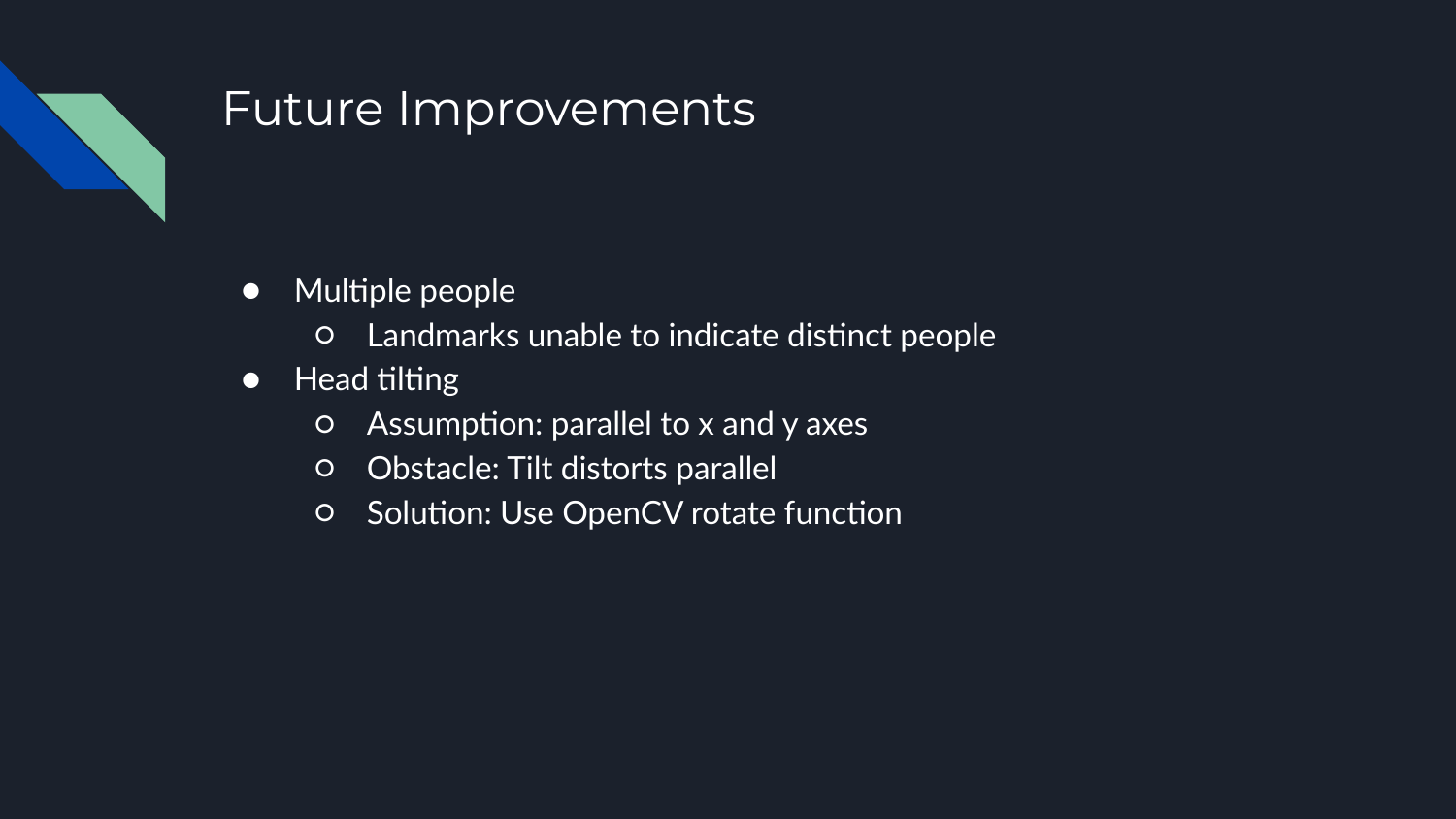

# Future Improvements
Multiple people
Landmarks unable to indicate distinct people
Head tilting
Assumption: parallel to x and y axes
Obstacle: Tilt distorts parallel
Solution: Use OpenCV rotate function